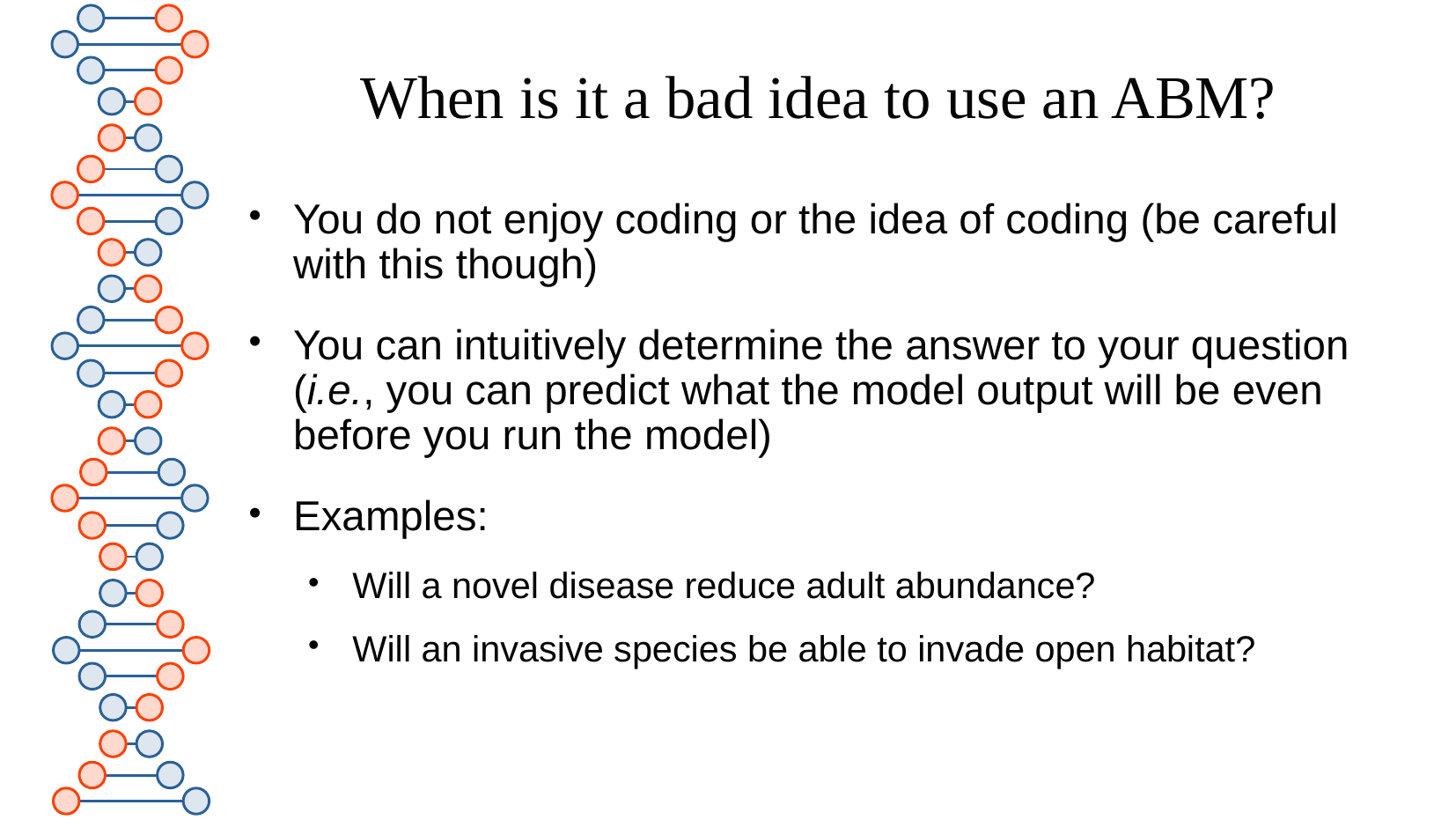

# When is it a bad idea to use an ABM?
You do not enjoy coding or the idea of coding (be careful with this though)
You can intuitively determine the answer to your question (i.e., you can predict what the model output will be even before you run the model)
Examples:
Will a novel disease reduce adult abundance?
Will an invasive species be able to invade open habitat?